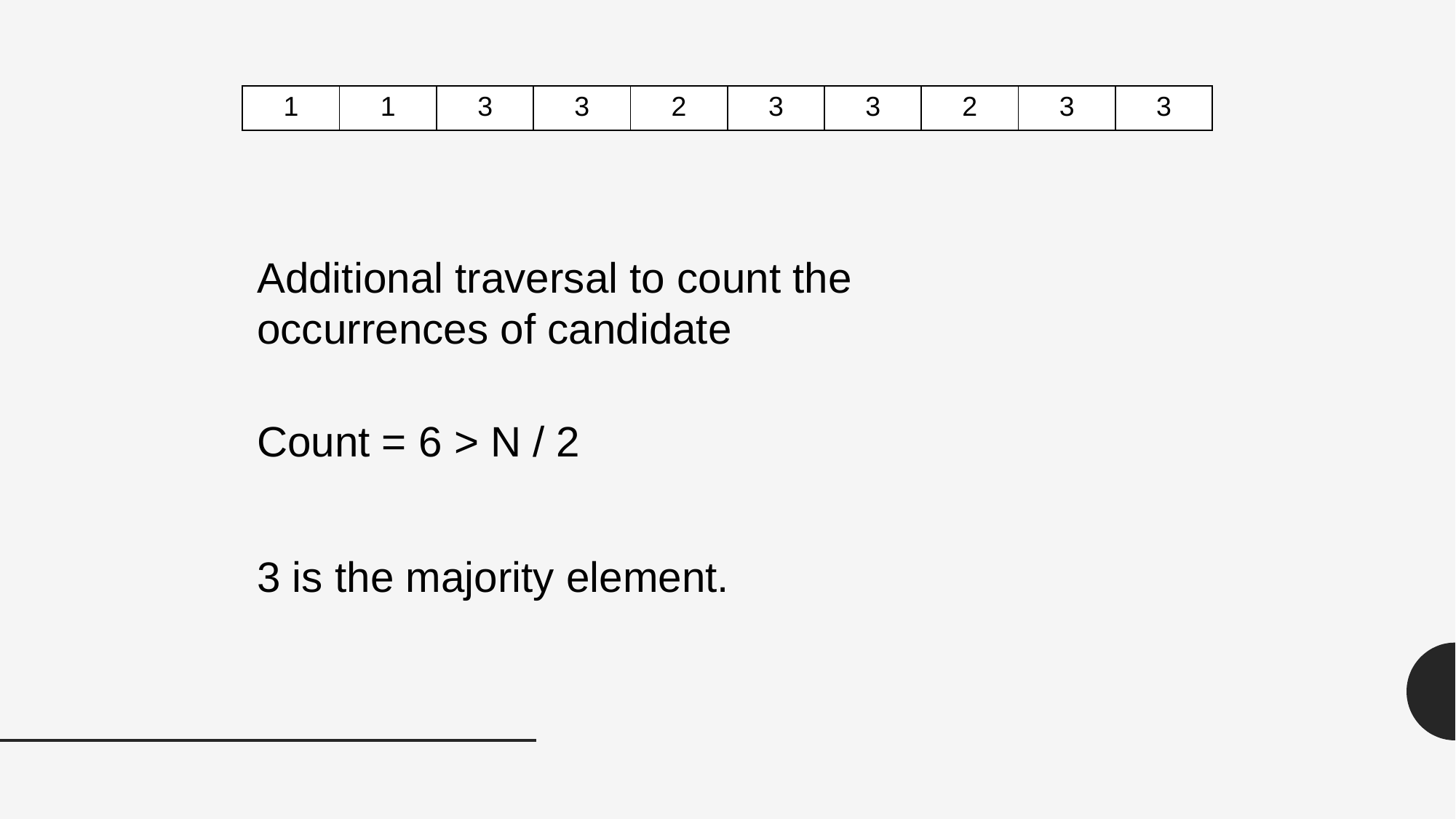

| 1 | 1 | 3 | 3 | 2 | 3 | 3 | 2 | 3 | 3 |
| --- | --- | --- | --- | --- | --- | --- | --- | --- | --- |
Additional traversal to count the occurrences of candidate
Count = 6 > N / 2
3 is the majority element.